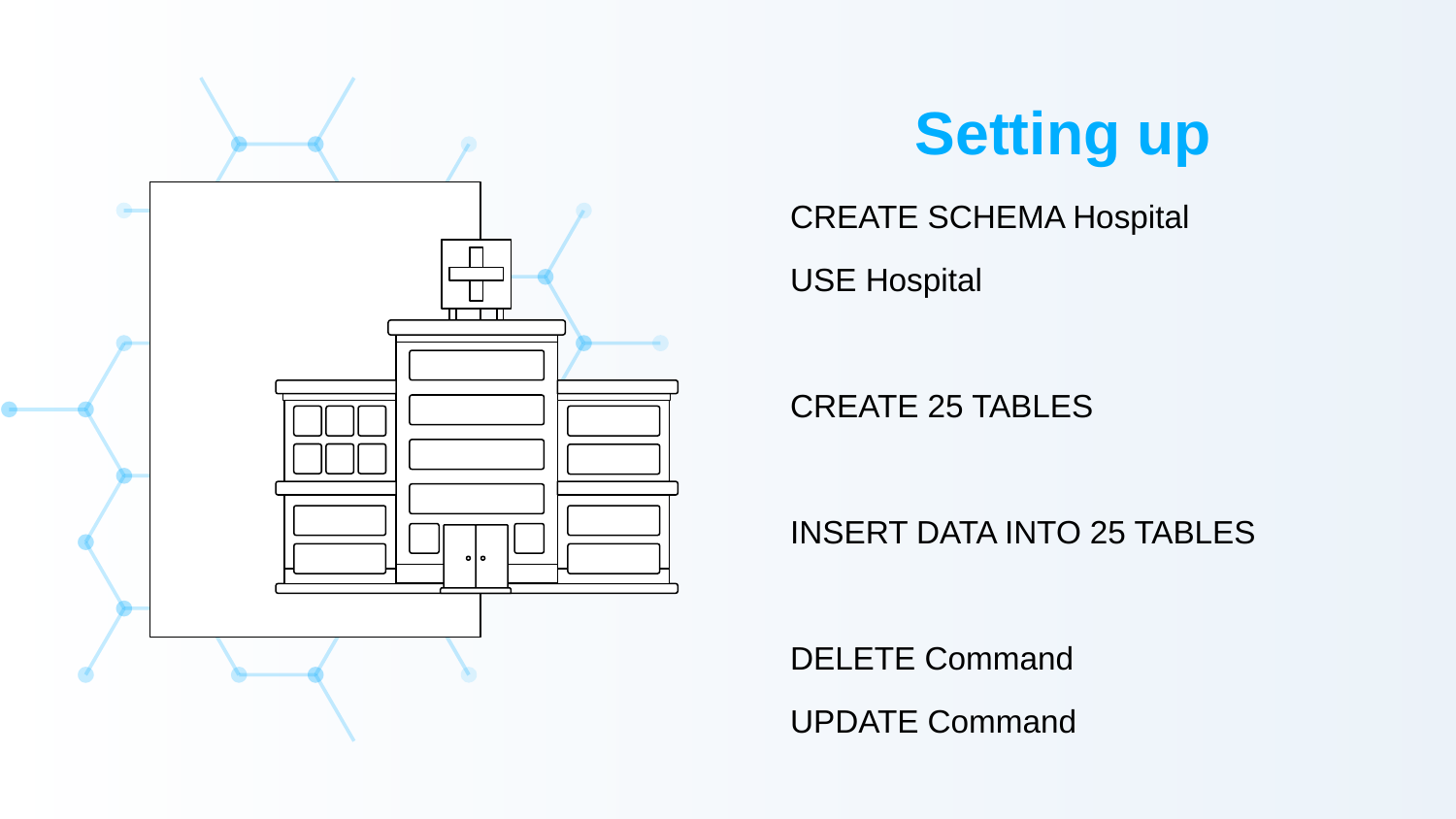

# Setting up

CREATE SCHEMA Hospital
USE Hospital

CREATE 25 TABLES

INSERT DATA INTO 25 TABLES

DELETE Command
UPDATE Command